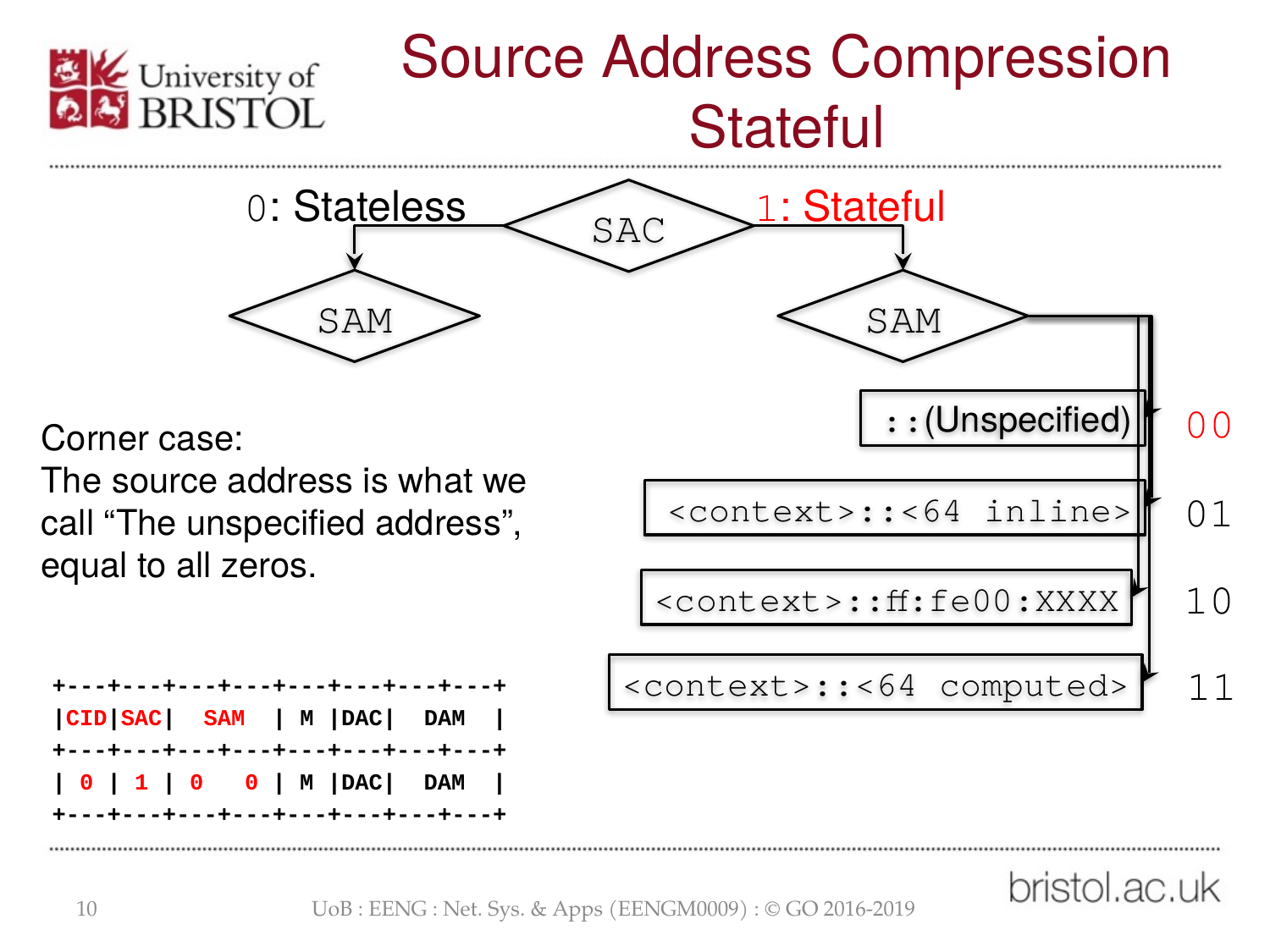

# Source Address Compression Stateful
0: Stateless
1: Stateful
SAC
SAM
SAM
00
::(Unspecified)
Corner case:
The source address is what we call “The unspecified address”, equal to all zeros.
01
<context>::<64 inline>
10
<context>::ff:fe00:XXXX
11
<context>::<64 computed>
+---+---+---+---+---+---+---+---+
|CID|SAC|  SAM  | M |DAC|  DAM  |
+---+---+---+---+---+---+---+---+
| 0 | 1 | 0   0 | M |DAC|  DAM  |
+---+---+---+---+---+---+---+---+
10
UoB : EENG : Net. Sys. & Apps (EENGM0009) : © GO 2016-2019